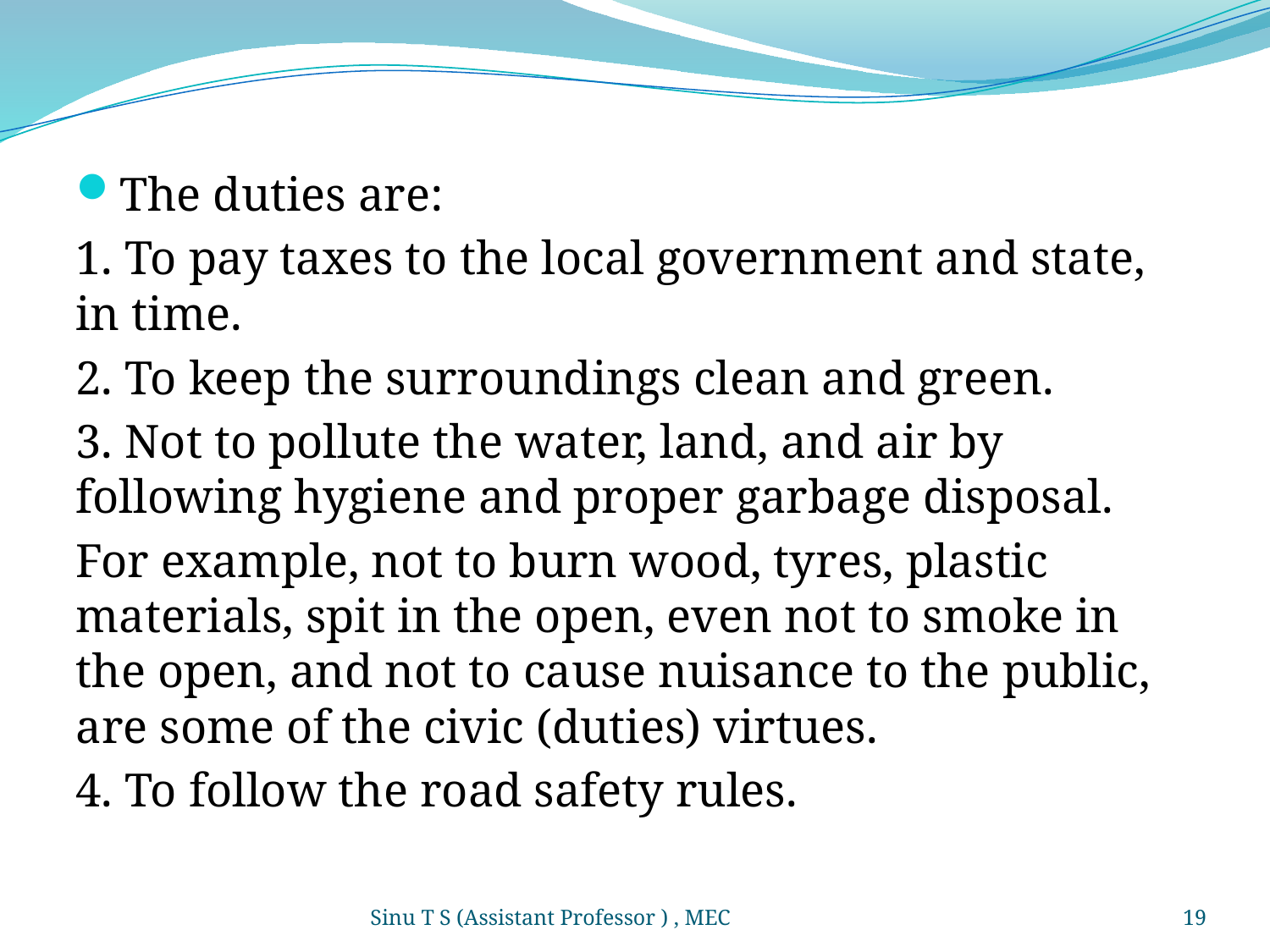

The duties are:
1. To pay taxes to the local government and state, in time.
2. To keep the surroundings clean and green.
3. Not to pollute the water, land, and air by following hygiene and proper garbage disposal.
For example, not to burn wood, tyres, plastic materials, spit in the open, even not to smoke in the open, and not to cause nuisance to the public, are some of the civic (duties) virtues.
4. To follow the road safety rules.
Sinu T S (Assistant Professor ) , MEC
19